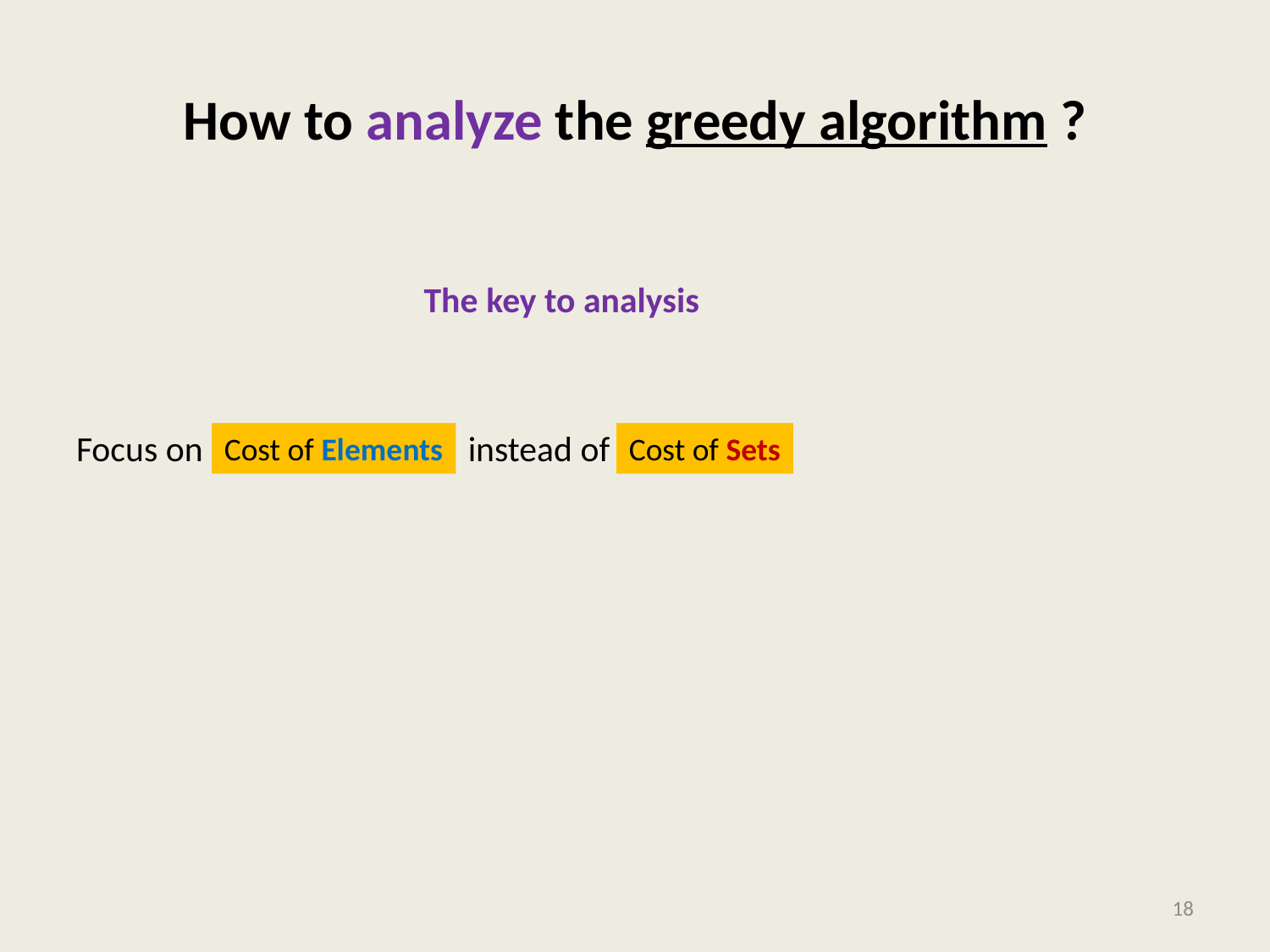

# How to analyze the greedy algorithm ?

The key to analysis    :

Focus on                                 instead of
Cost of Elements
Cost of Sets
18